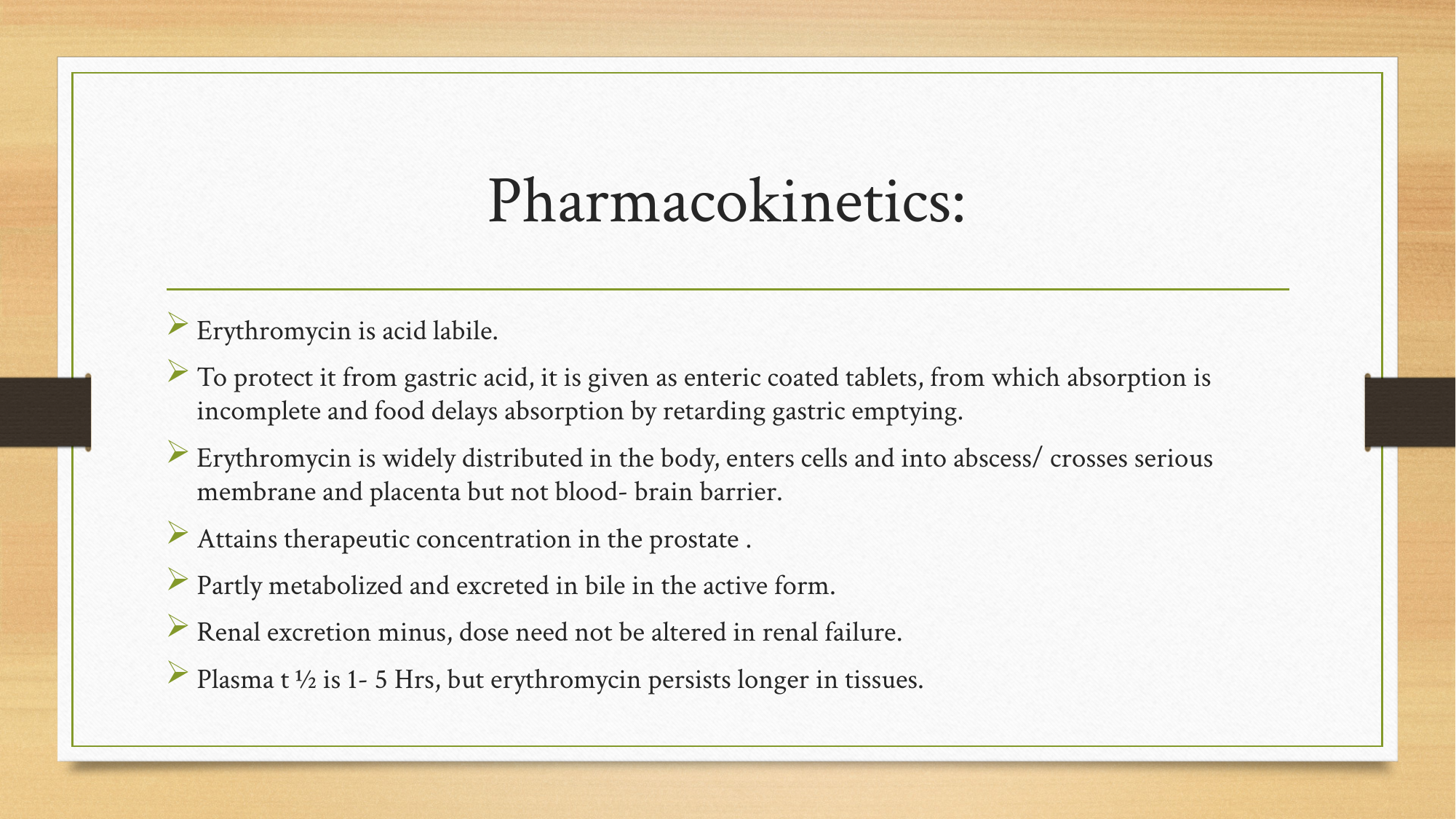

# Pharmacokinetics:
Erythromycin is acid labile.
To protect it from gastric acid, it is given as enteric coated tablets, from which absorption is incomplete and food delays absorption by retarding gastric emptying.
Erythromycin is widely distributed in the body, enters cells and into abscess/ crosses serious membrane and placenta but not blood- brain barrier.
Attains therapeutic concentration in the prostate .
Partly metabolized and excreted in bile in the active form.
Renal excretion minus, dose need not be altered in renal failure.
Plasma t ½ is 1- 5 Hrs, but erythromycin persists longer in tissues.